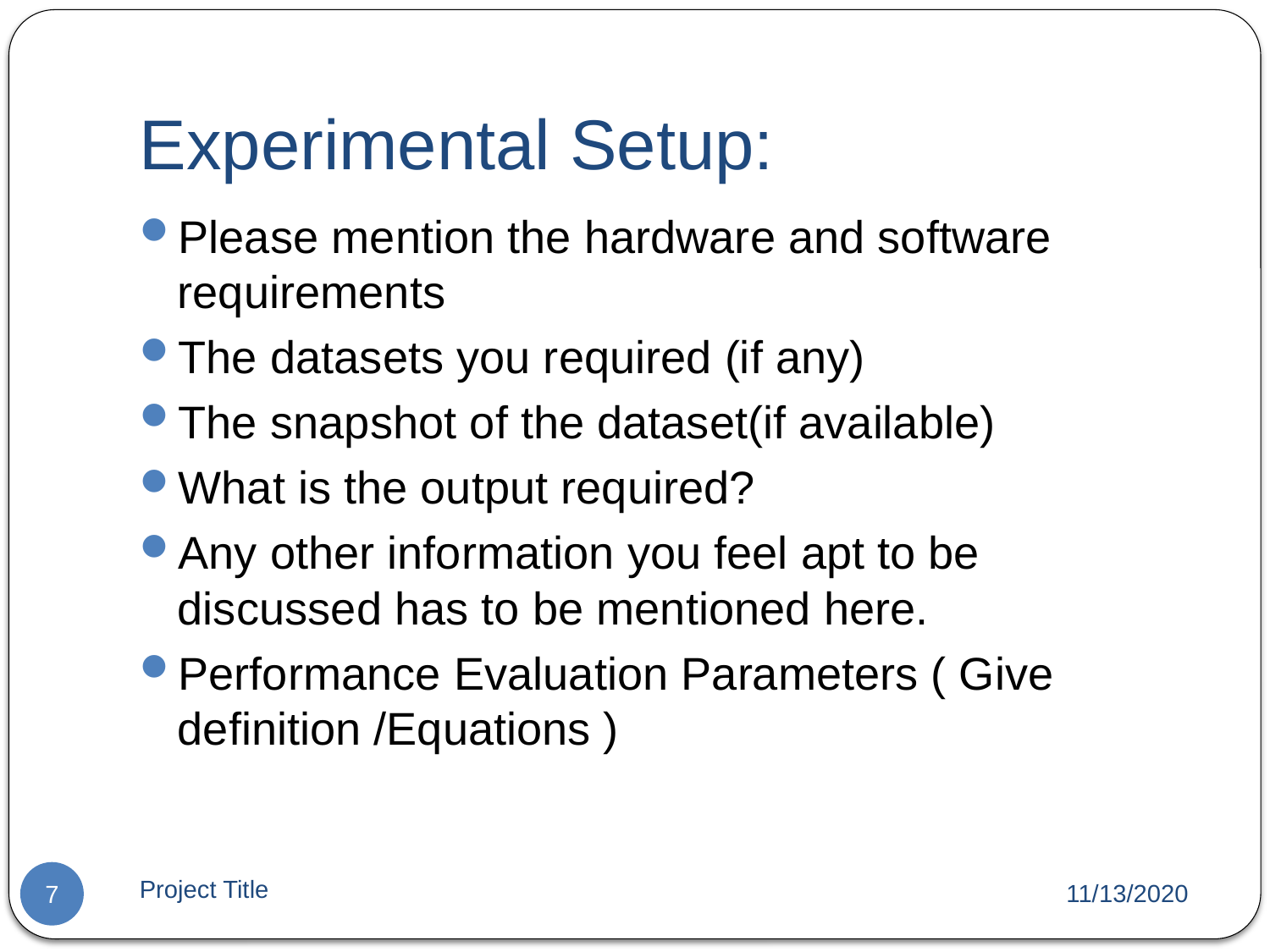

# Experimental Setup:
Please mention the hardware and software requirements
The datasets you required (if any)
The snapshot of the dataset(if available)
What is the output required?
Any other information you feel apt to be discussed has to be mentioned here.
Performance Evaluation Parameters ( Give definition /Equations )
Project Title
11/13/2020
7